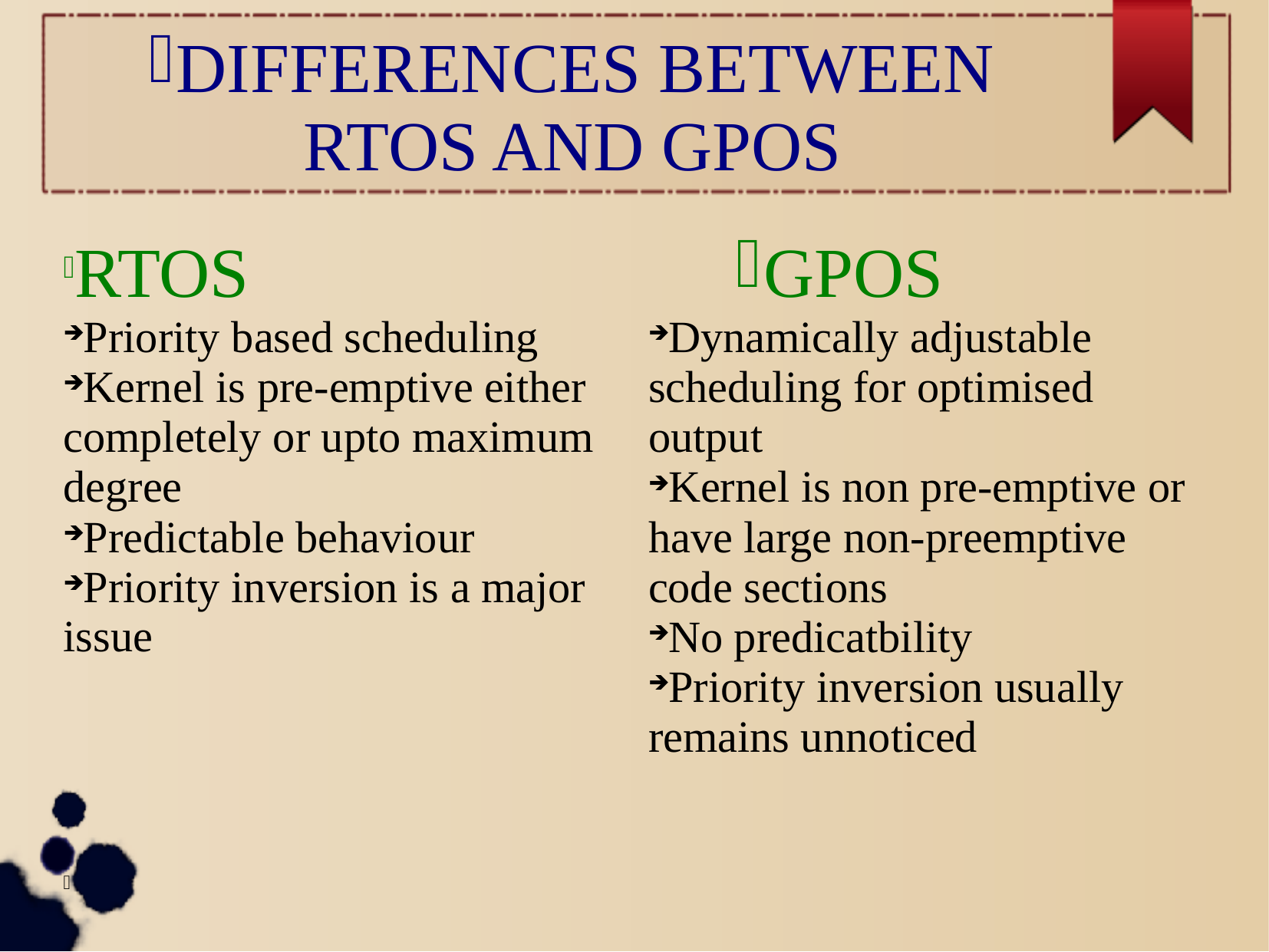

DIFFERENCES BETWEEN RTOS AND GPOS
RTOS
Priority based scheduling
Kernel is pre-emptive either completely or upto maximum degree
Predictable behaviour
Priority inversion is a major issue

GPOS
Dynamically adjustable  scheduling for optimised output
Kernel is non pre-emptive or have large non-preemptive code sections
No predicatbility
Priority inversion usually remains unnoticed